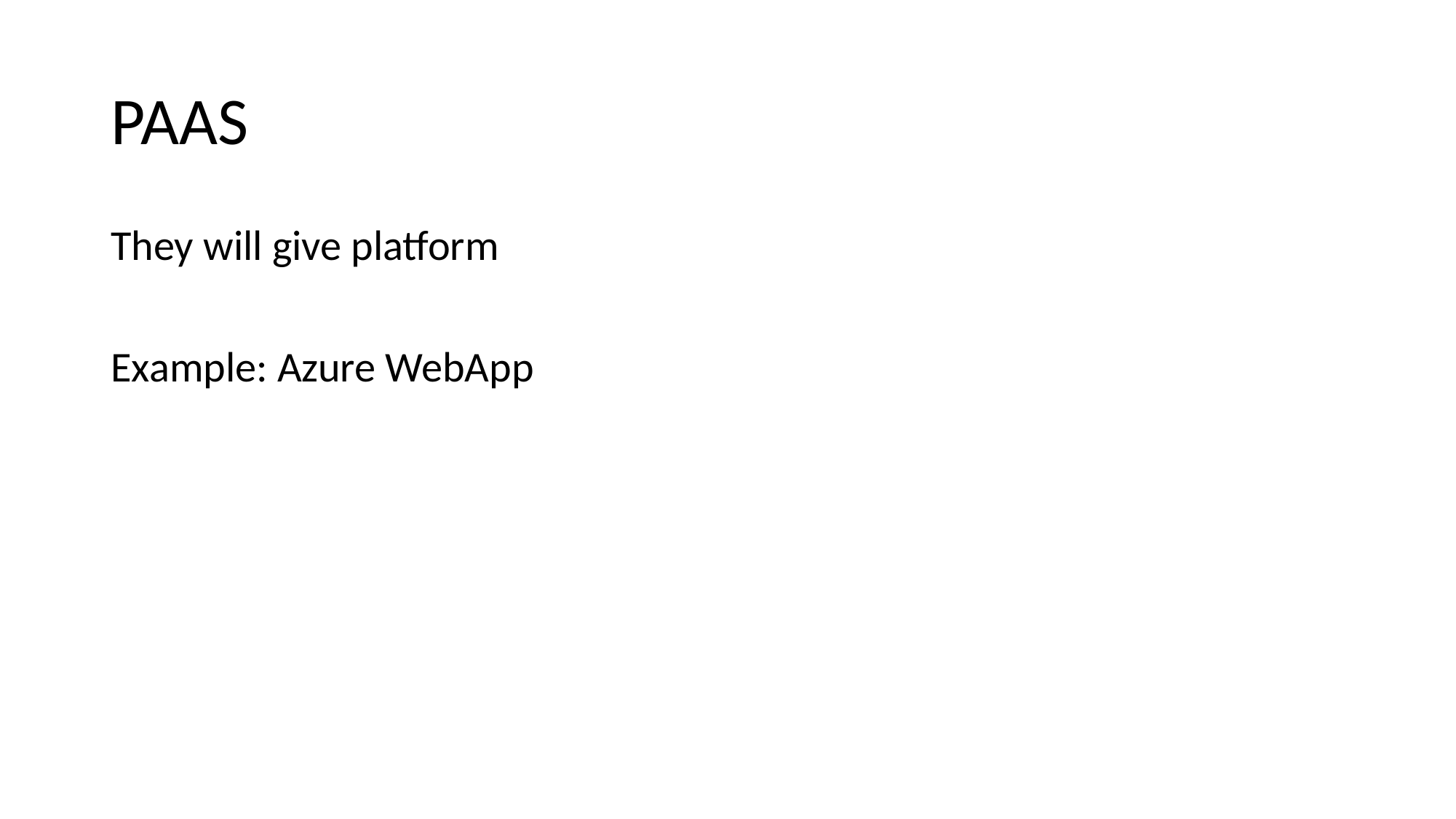

# PAAS
They will give platform

Example: Azure WebApp